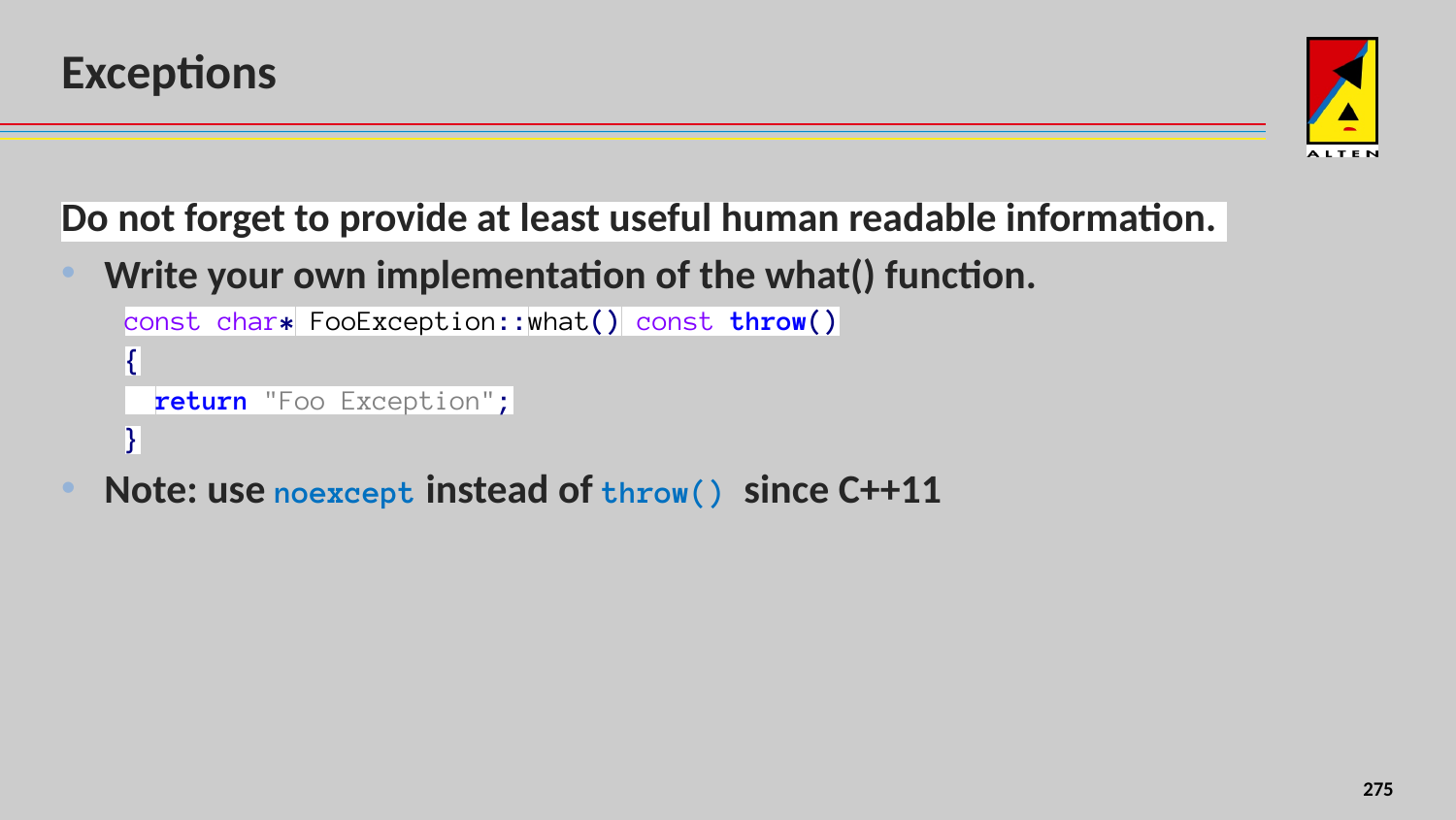

# Exceptions
Do not forget to provide at least useful human readable information.
Write your own implementation of the what() function.
const char* FooException::what() const throw()
{
  return "Foo Exception";
}
Note: use noexcept instead of throw() since C++11
275